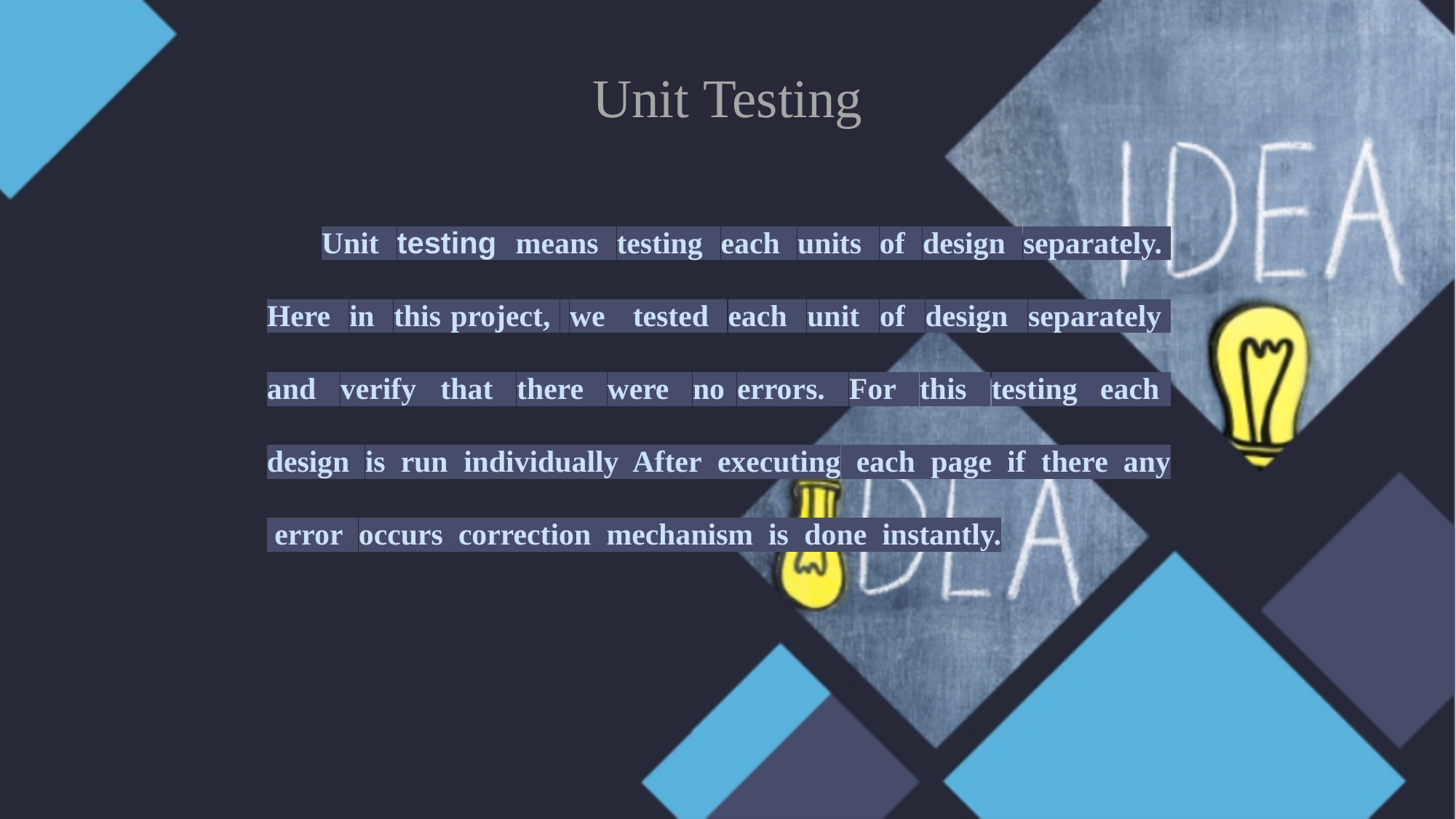

Unit Testing
Unit  testing  means  testing  each  units  of  design  separately.  Here  in  this project,  we   tested  each  unit  of  design  separately  and  verify  that  there  were  no errors.  For  this  testing  each  design  is  run  individually  After  executing  each  page  if  there  any  error  occurs  correction  mechanism  is  done  instantly.